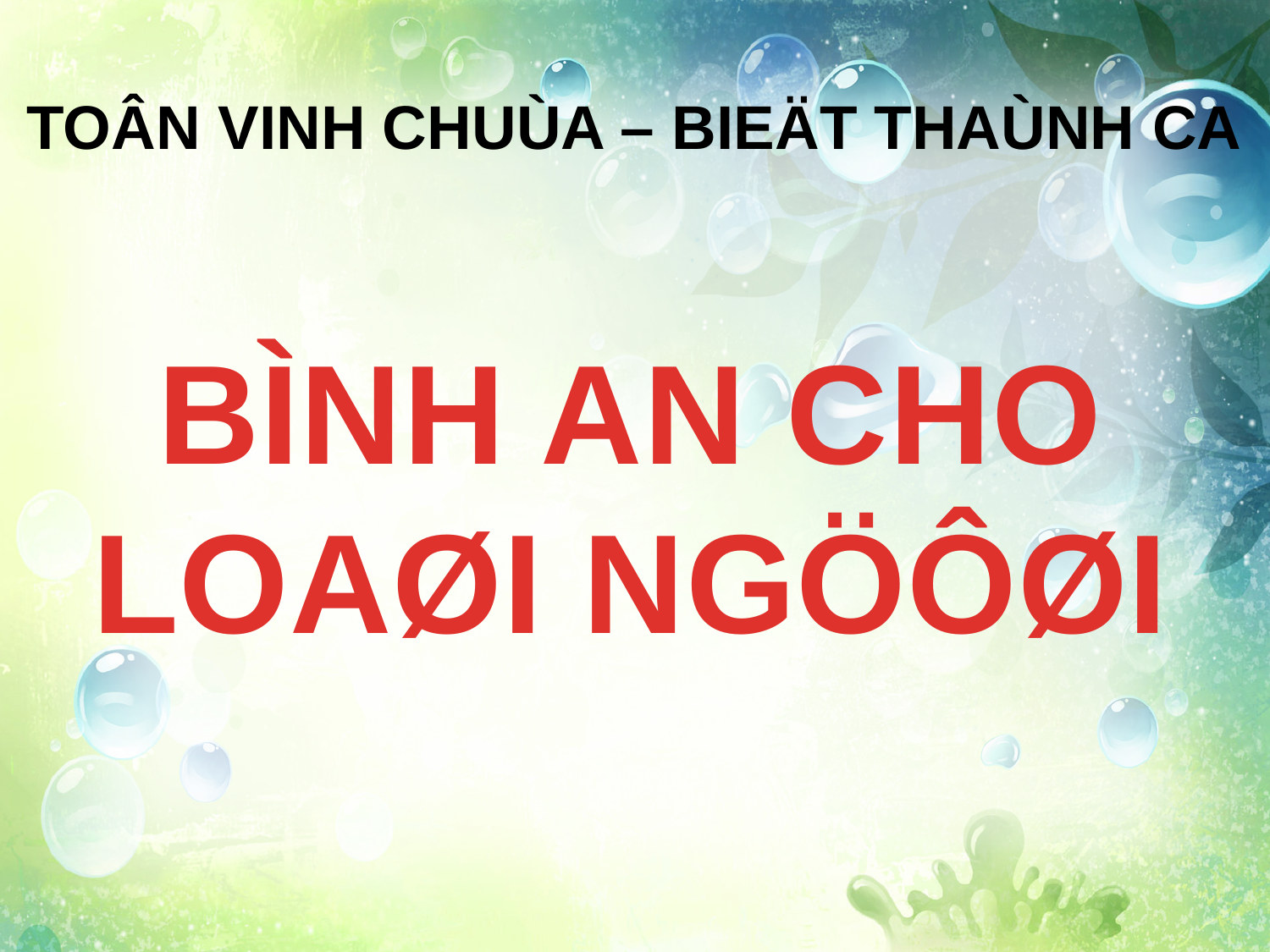

TOÂN VINH CHUÙA – BIEÄT THAÙNH CA
BÌNH AN CHO LOAØI NGÖÔØI